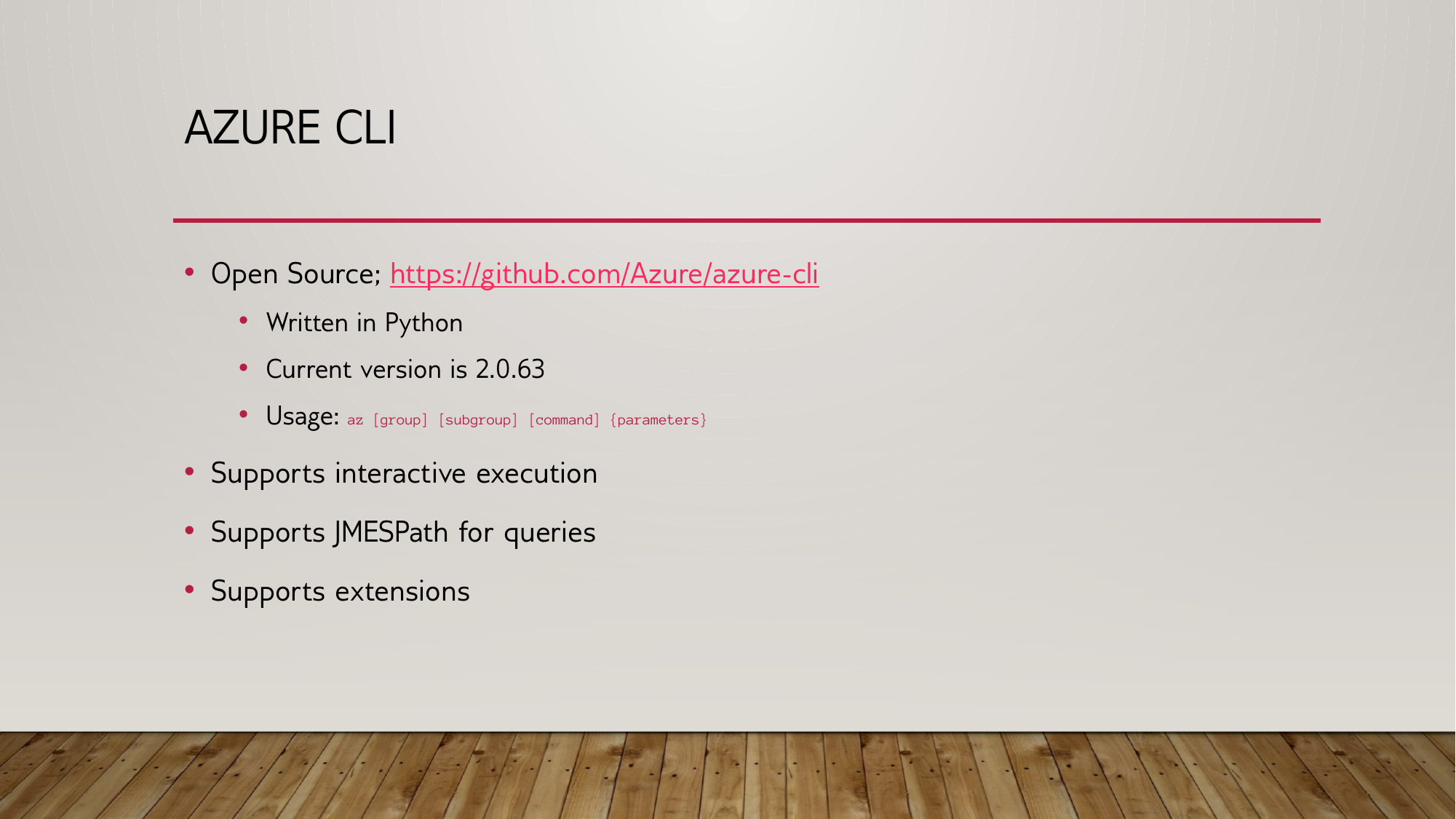

# Azure CLI
Open Source; https://github.com/Azure/azure-cli
Written in Python
Current version is 2.0.63
Usage: az [group] [subgroup] [command] {parameters}
Supports interactive execution
Supports JMESPath for queries
Supports extensions